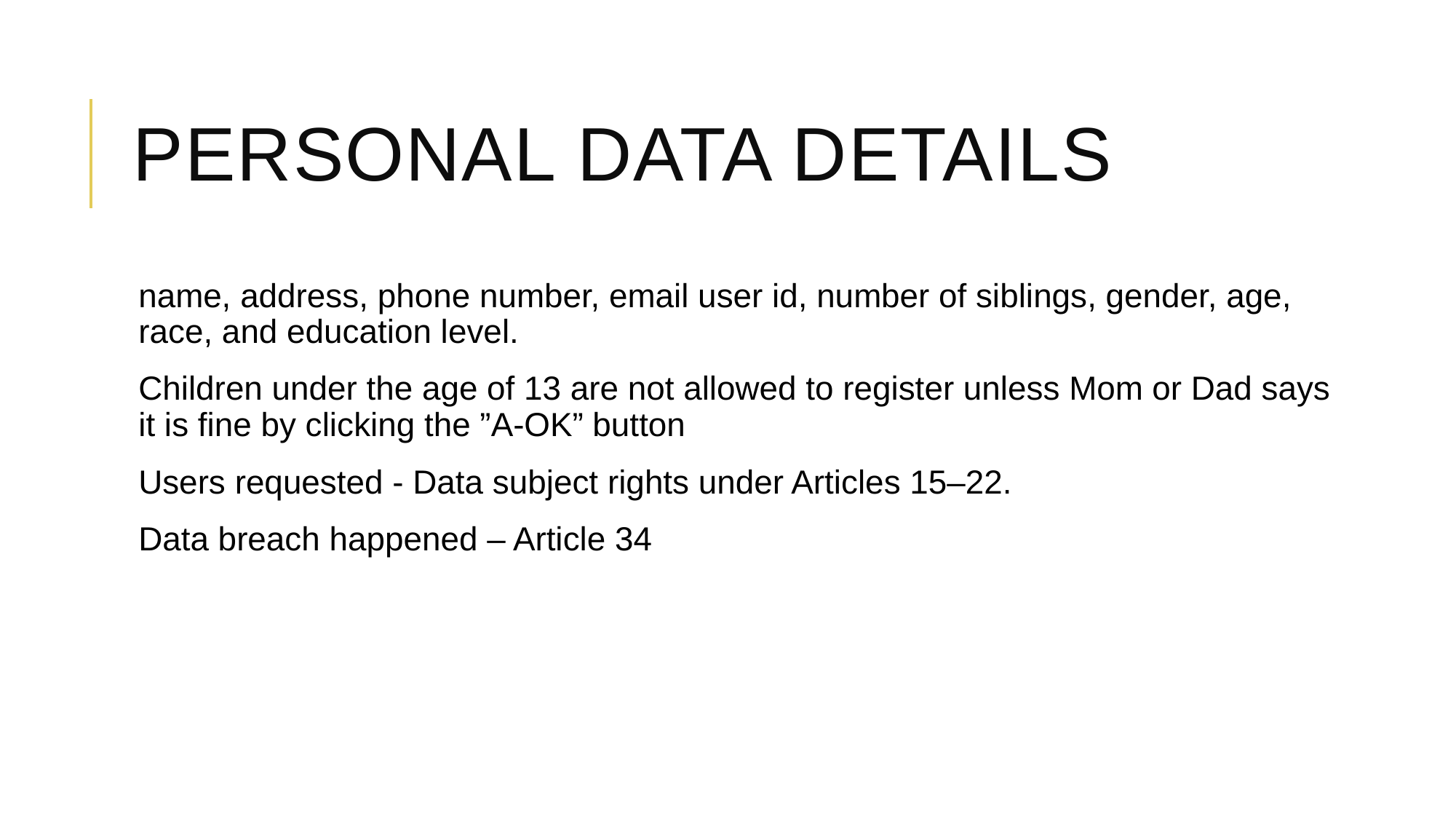

# Personal data Details
name, address, phone number, email user id, number of siblings, gender, age, race, and education level.
Children under the age of 13 are not allowed to register unless Mom or Dad says it is fine by clicking the ”A-OK” button
Users requested - Data subject rights under Articles 15–22.
Data breach happened – Article 34